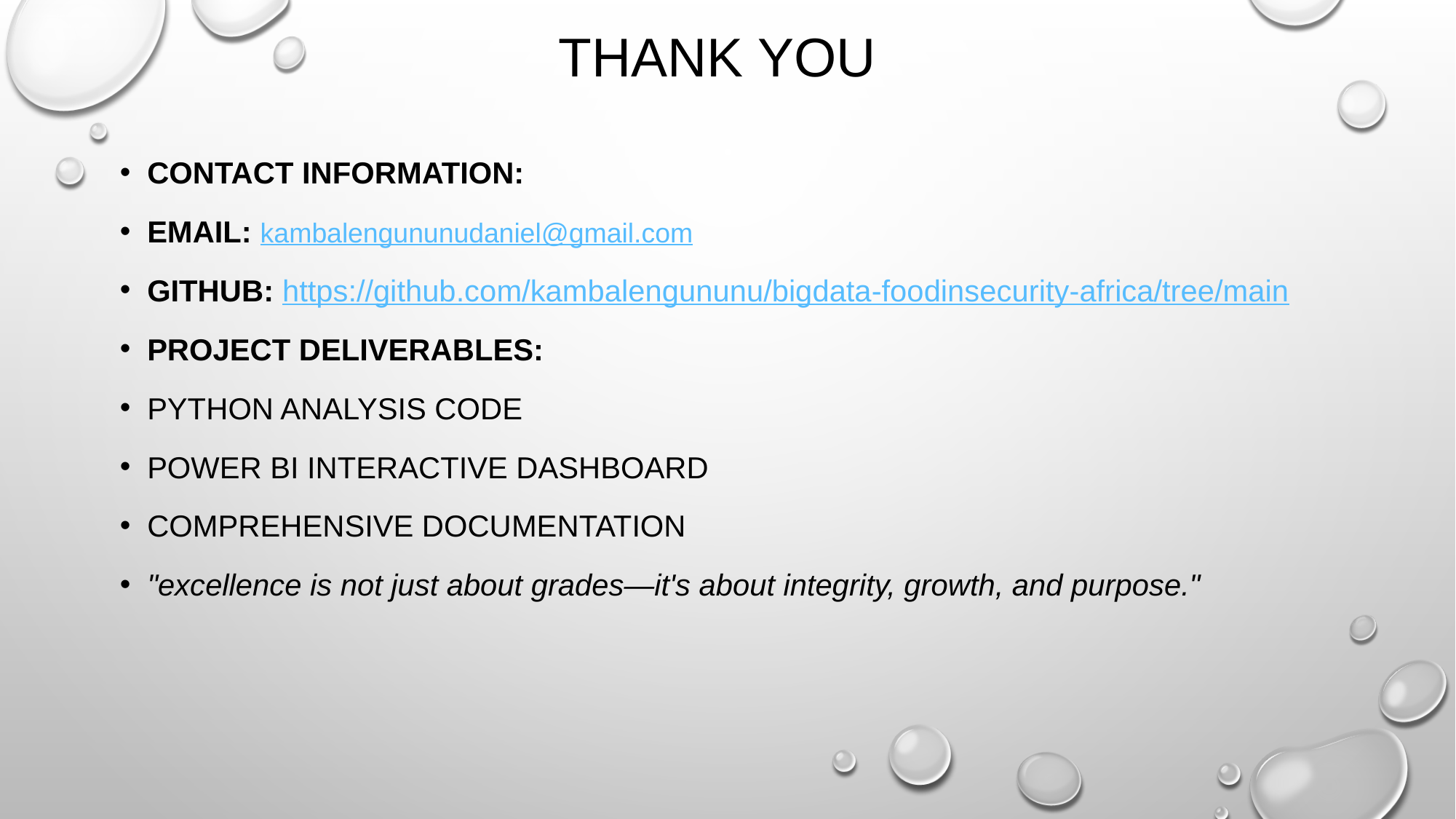

# Thank You
Contact Information:
Email: kambalengununudaniel@gmail.com
GitHub: https://github.com/kambalengununu/bigdata-foodinsecurity-africa/tree/main
Project Deliverables:
Python analysis code
Power BI interactive dashboard
Comprehensive documentation
"excellence is not just about grades—it's about integrity, growth, and purpose."